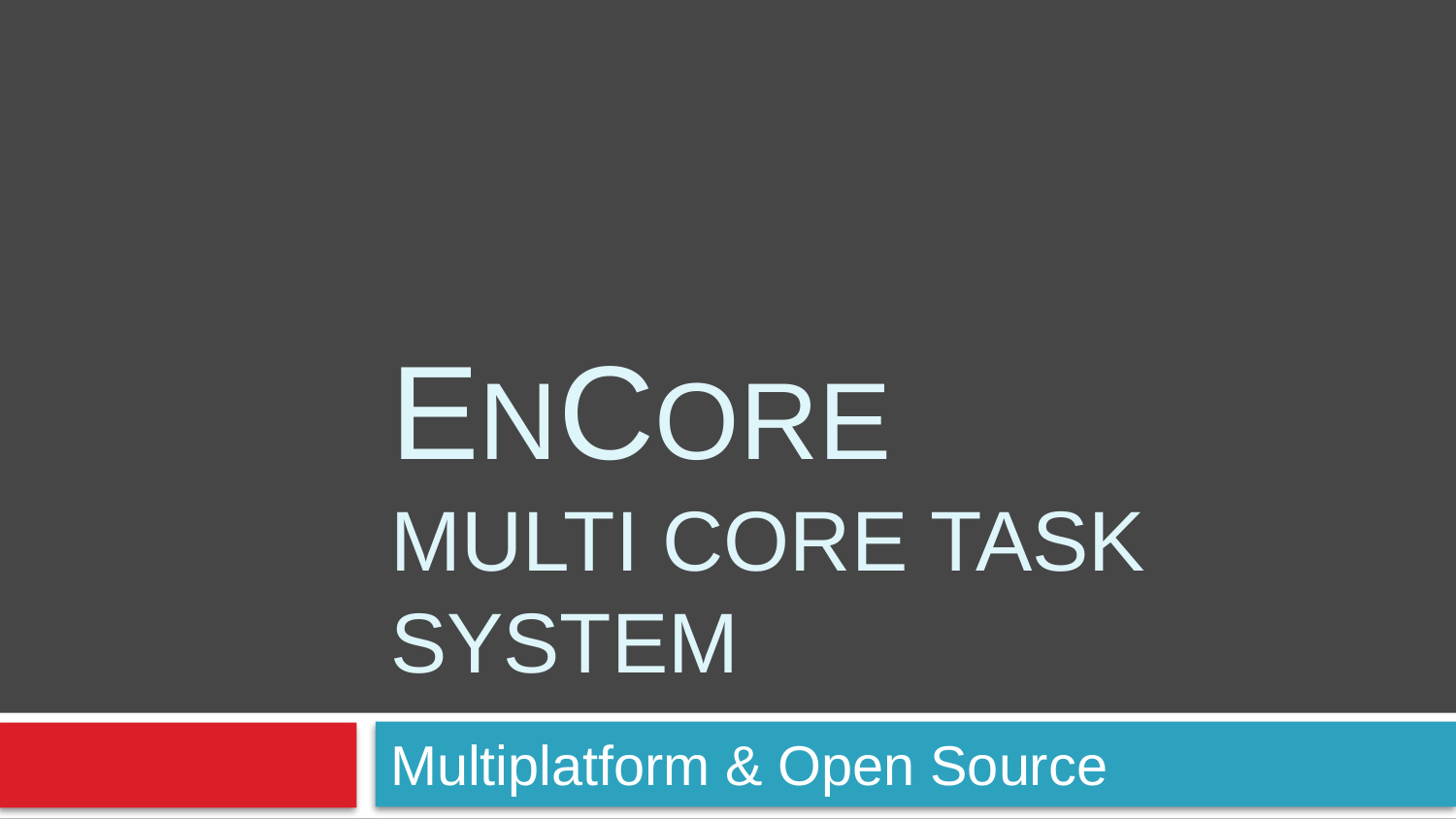

# EnCore Multi core TASK SYSTEM
Multiplatform & Open Source